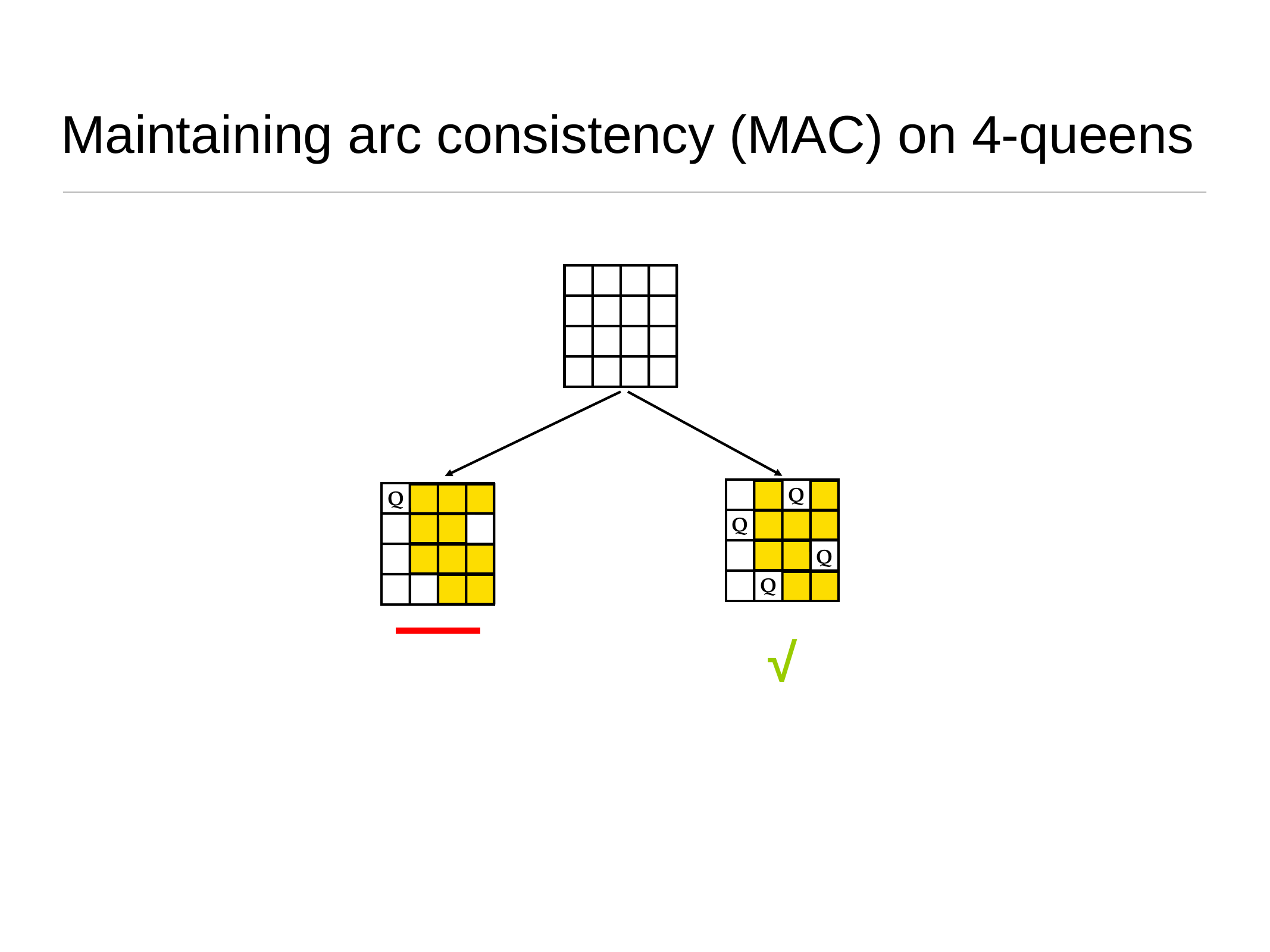

# Maintaining arc consistency (MAC) on 4-queens

Q
Q

Q

Q

Q

√